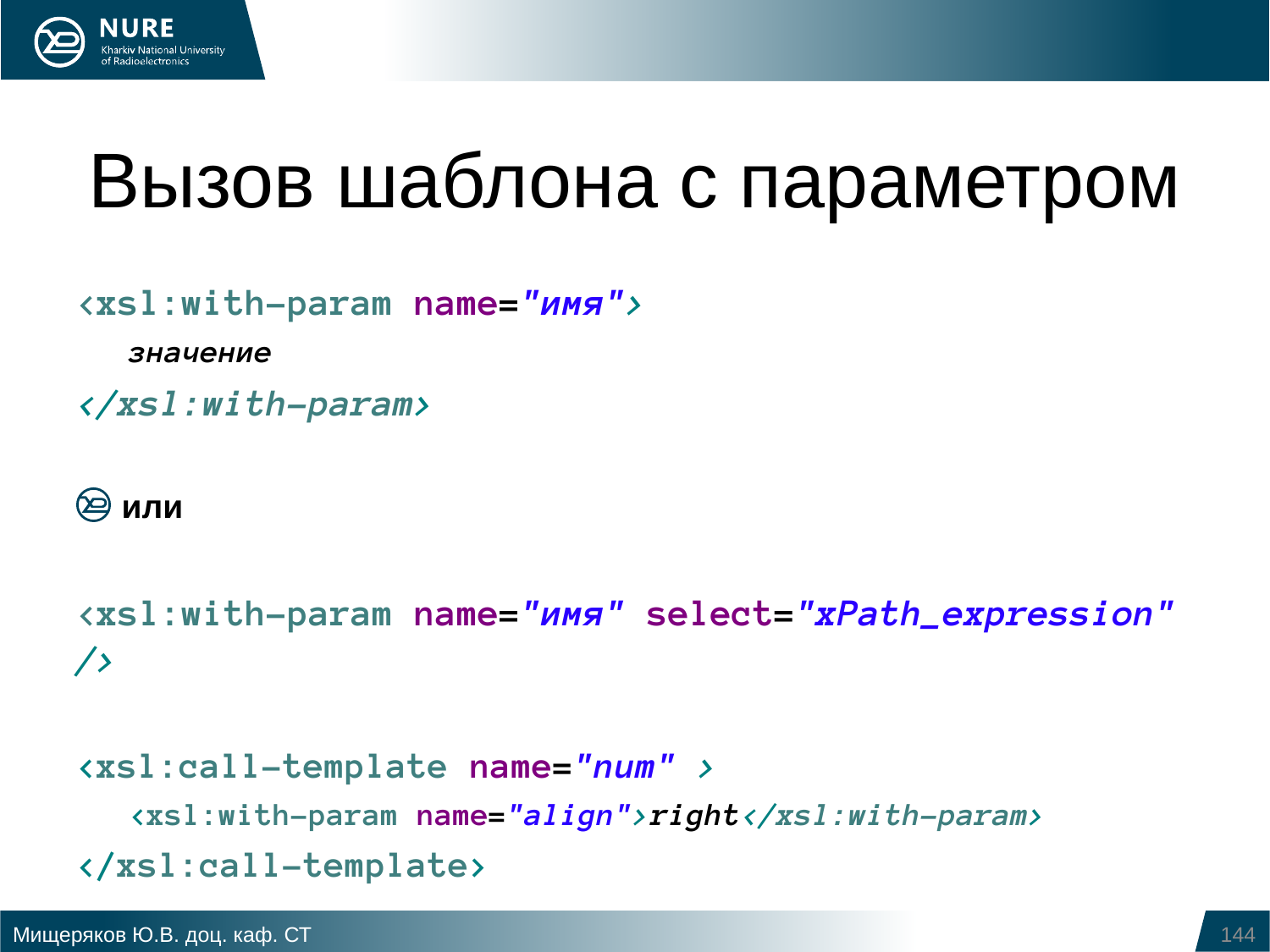

# Вызов шаблона с параметром
<xsl:with-param name="имя">
значение
</xsl:with-param>

или

<xsl:with-param name="имя" select="xPath_expression" />

<xsl:call-template name="num" >
<xsl:with-param name="align">right</xsl:with-param>
</xsl:call-template>

Мищеряков Ю.В. доц. каф. СТ
144